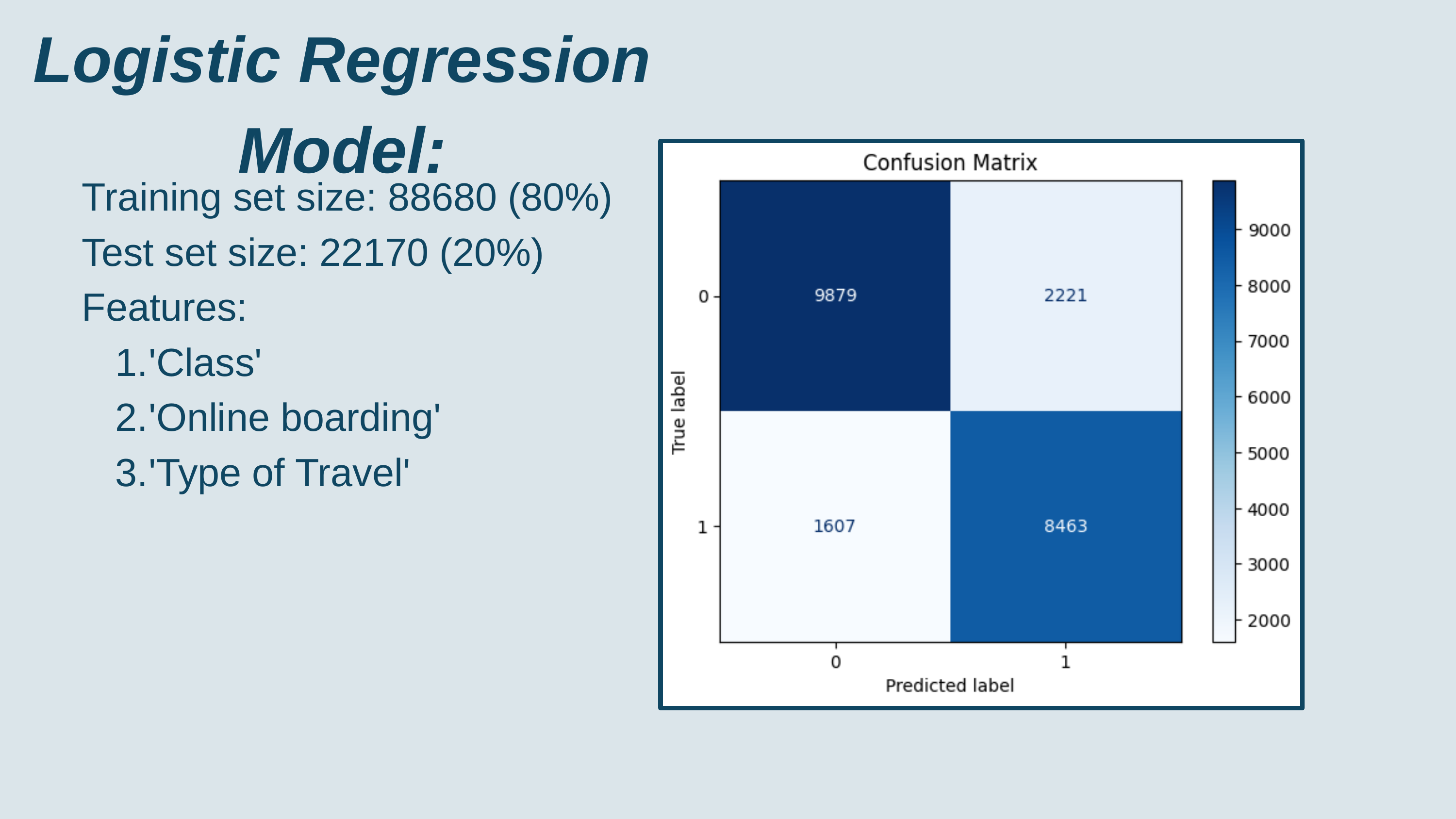

Logistic Regression Model:

Training set size: 88680 (80%)
Test set size: 22170 (20%)
Features:
'Class'
'Online boarding'
'Type of Travel'